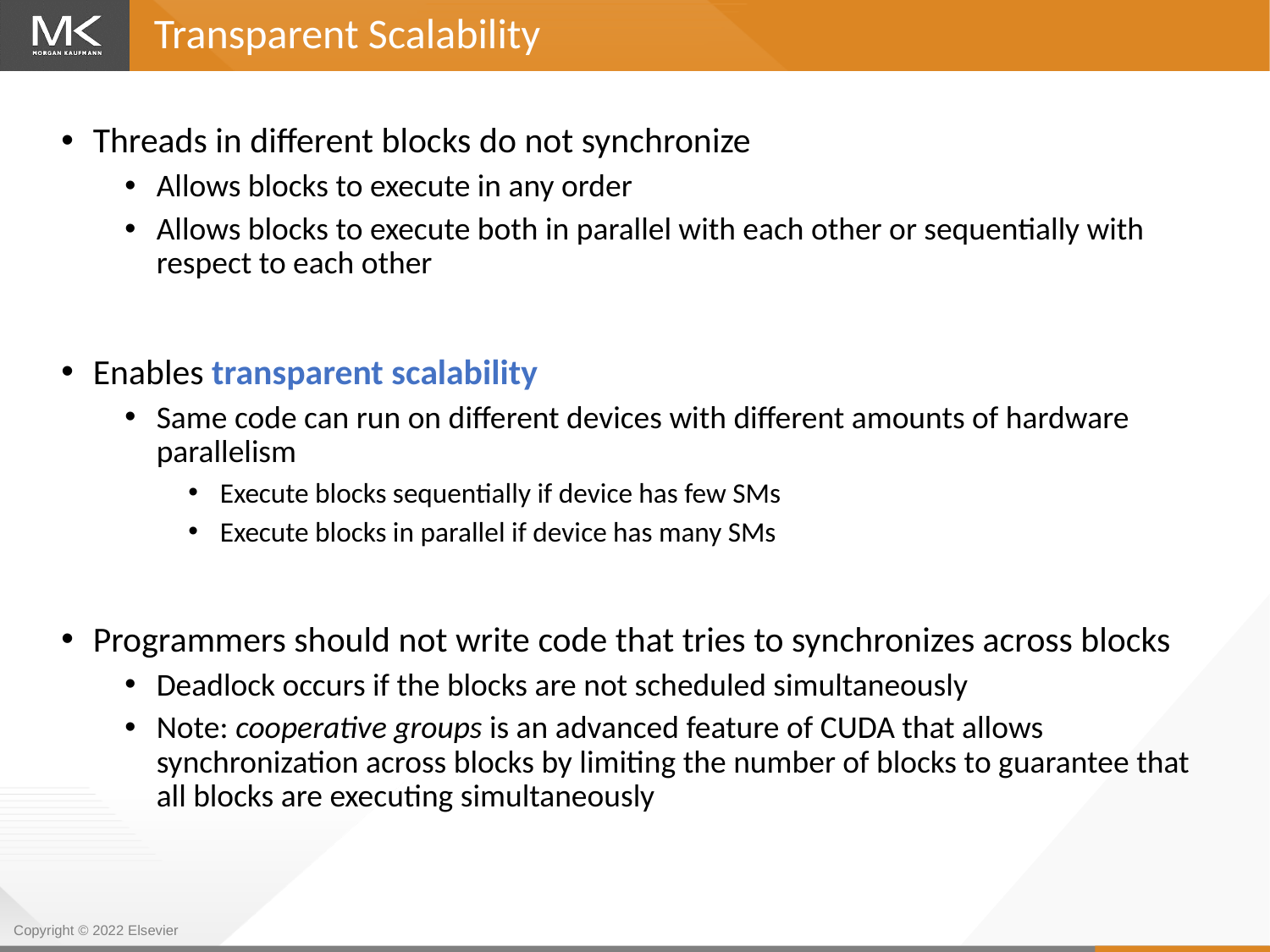

Transparent Scalability
Threads in different blocks do not synchronize
Allows blocks to execute in any order
Allows blocks to execute both in parallel with each other or sequentially with respect to each other

Enables transparent scalability
Same code can run on different devices with different amounts of hardware parallelism
Execute blocks sequentially if device has few SMs
Execute blocks in parallel if device has many SMs

Programmers should not write code that tries to synchronizes across blocks
Deadlock occurs if the blocks are not scheduled simultaneously
Note: cooperative groups is an advanced feature of CUDA that allows synchronization across blocks by limiting the number of blocks to guarantee that all blocks are executing simultaneously